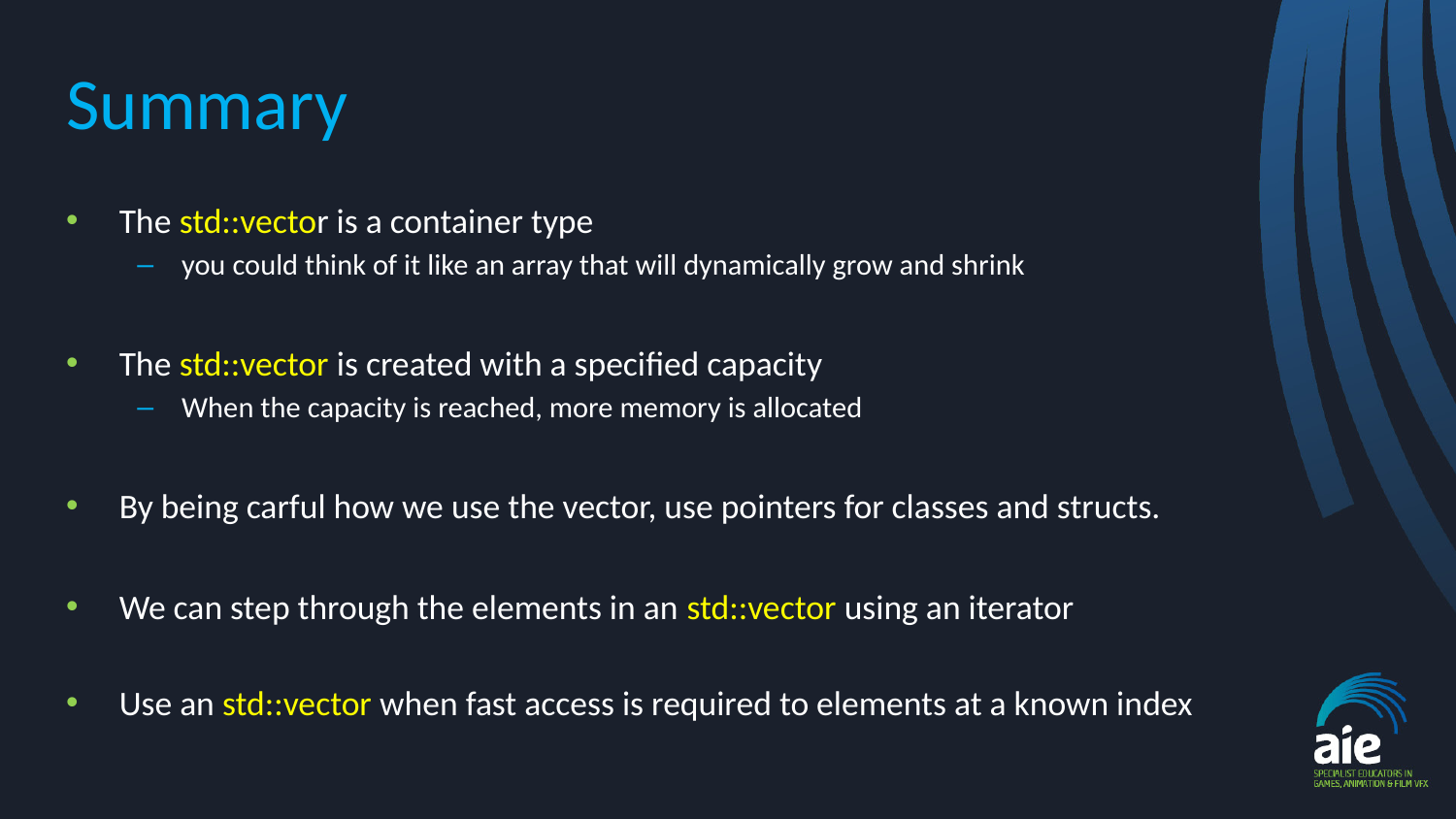

# Summary
The std::vector is a container type
you could think of it like an array that will dynamically grow and shrink

The std::vector is created with a specified capacity
When the capacity is reached, more memory is allocated

By being carful how we use the vector, use pointers for classes and structs.

We can step through the elements in an std::vector using an iterator

Use an std::vector when fast access is required to elements at a known index